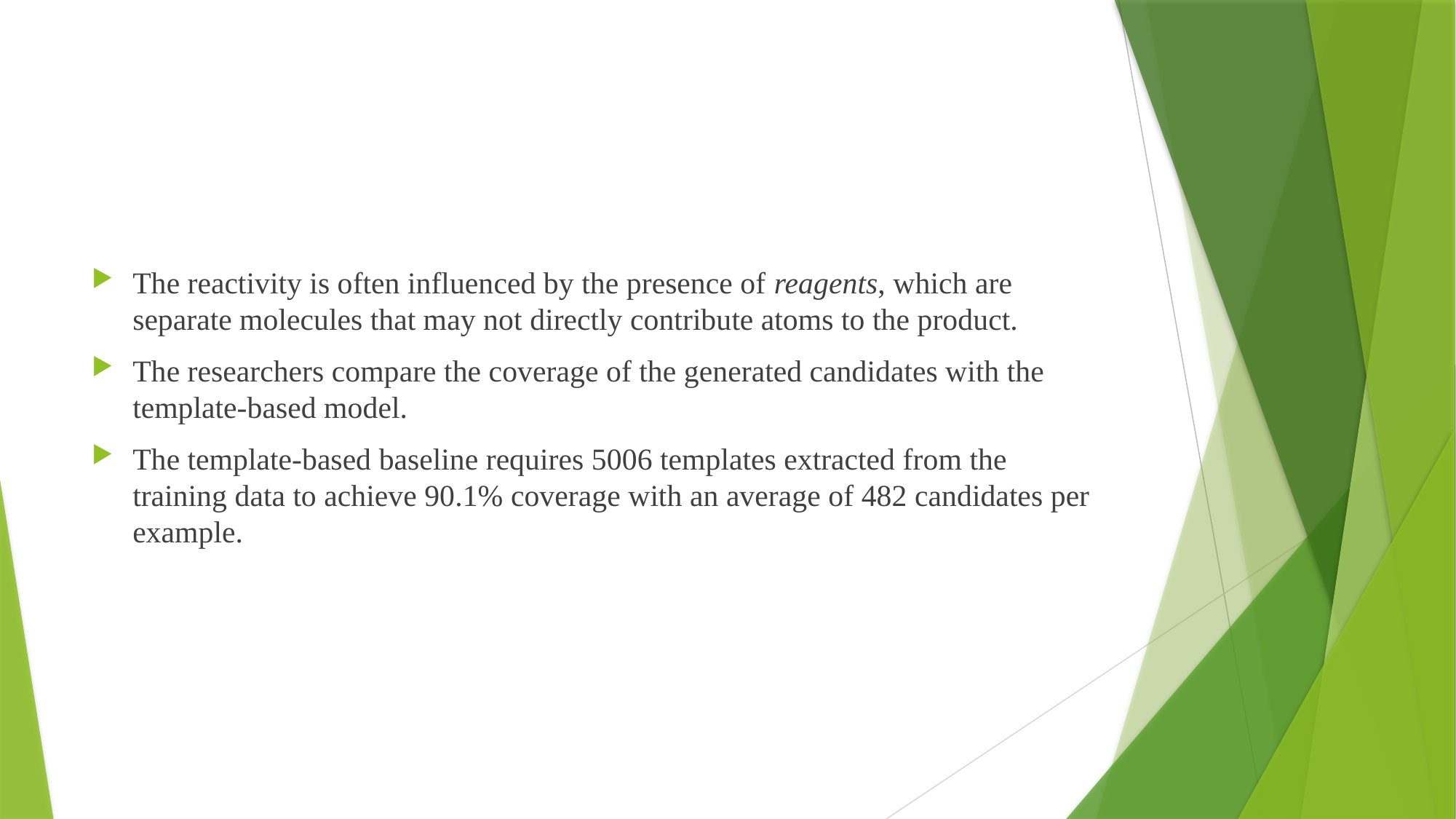

#
The reactivity is often influenced by the presence of reagents, which are separate molecules that may not directly contribute atoms to the product.
The researchers compare the coverage of the generated candidates with the template-based model.
The template-based baseline requires 5006 templates extracted from the training data to achieve 90.1% coverage with an average of 482 candidates per example.